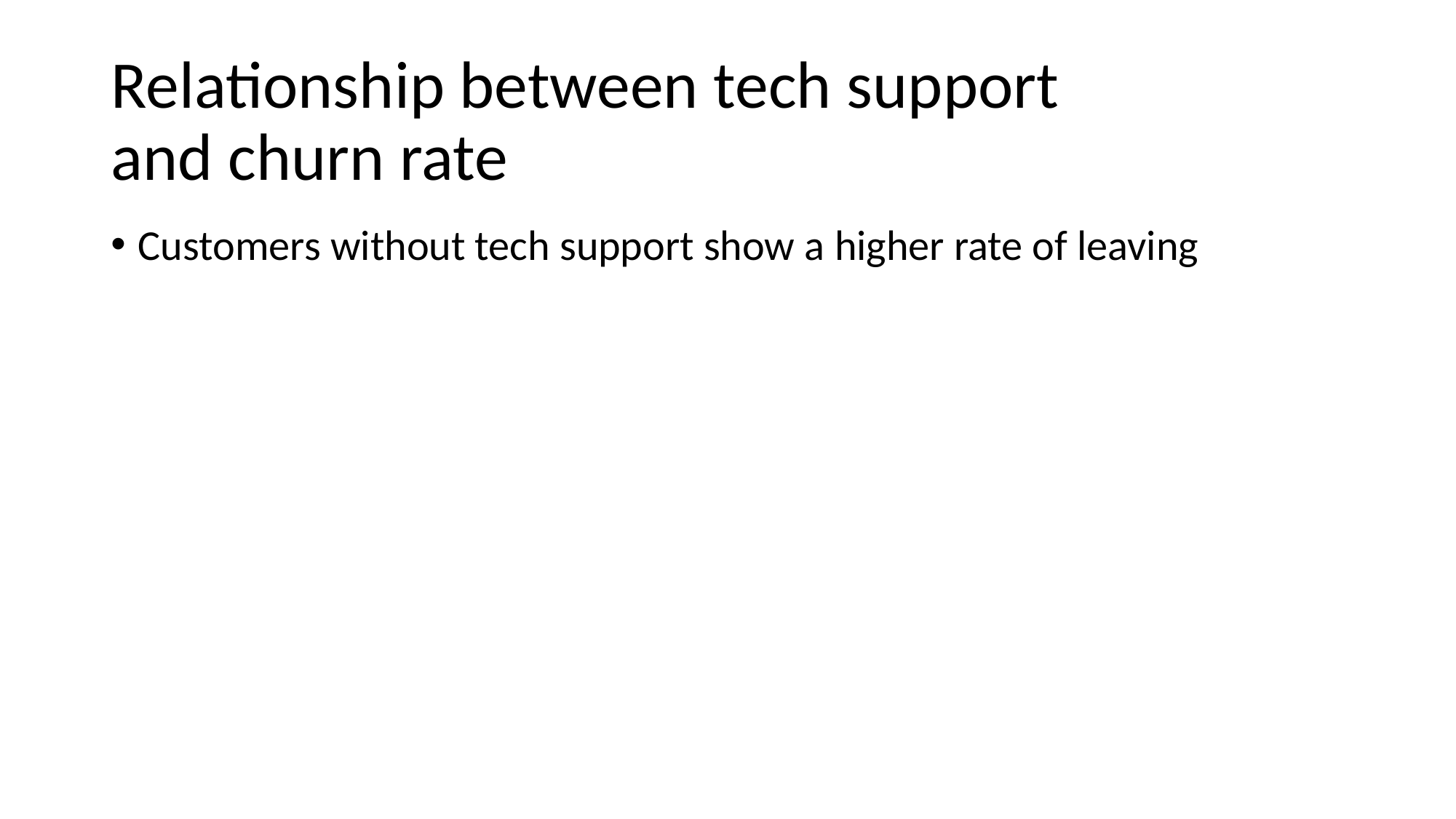

# Relationship between tech support  and churn rate
Customers without tech support show a higher rate of leaving